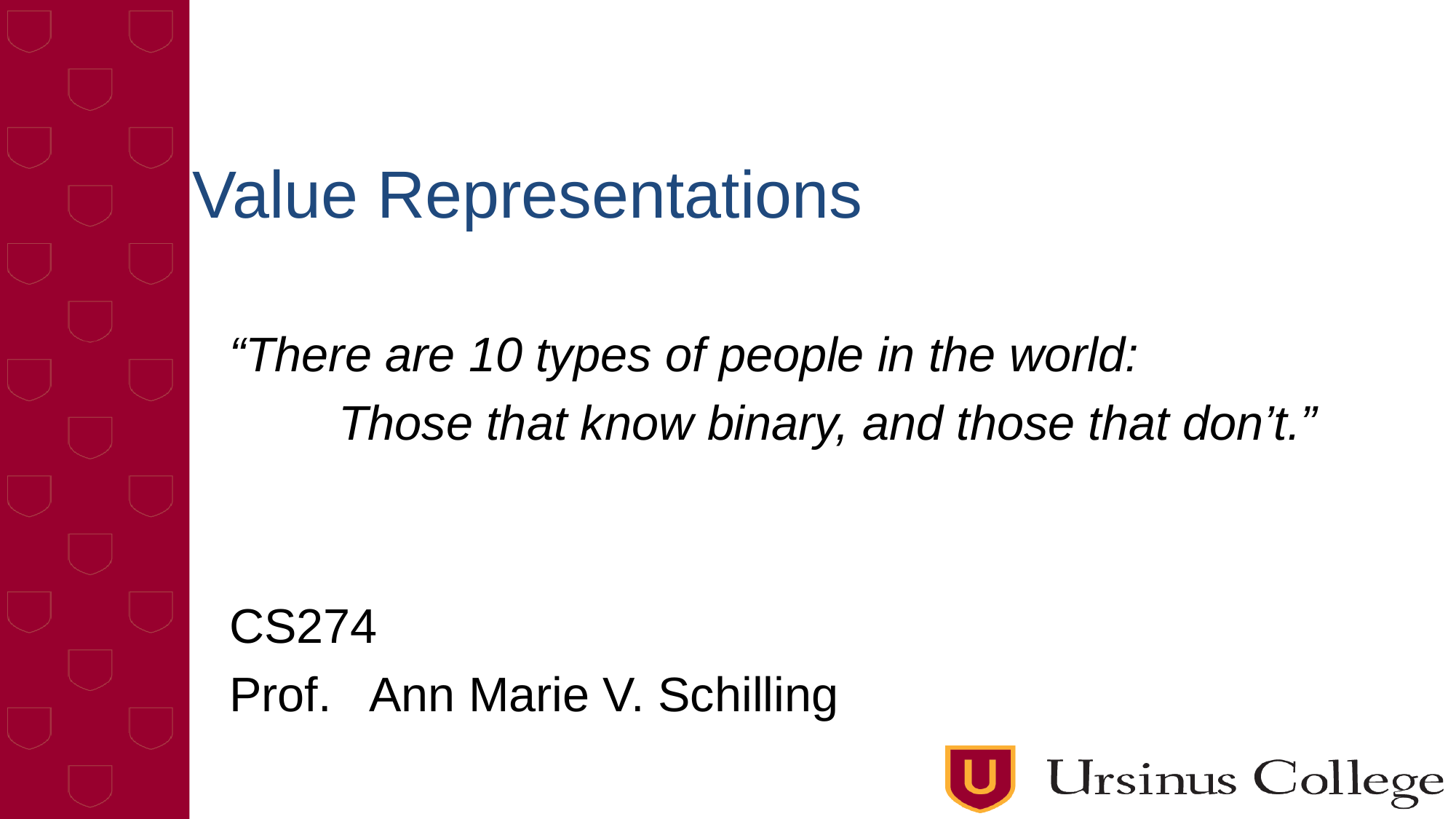

# Value Representations
“There are 10 types of people in the world:
	Those that know binary, and those that don’t.”

CS274
Prof.   Ann Marie V. Schilling